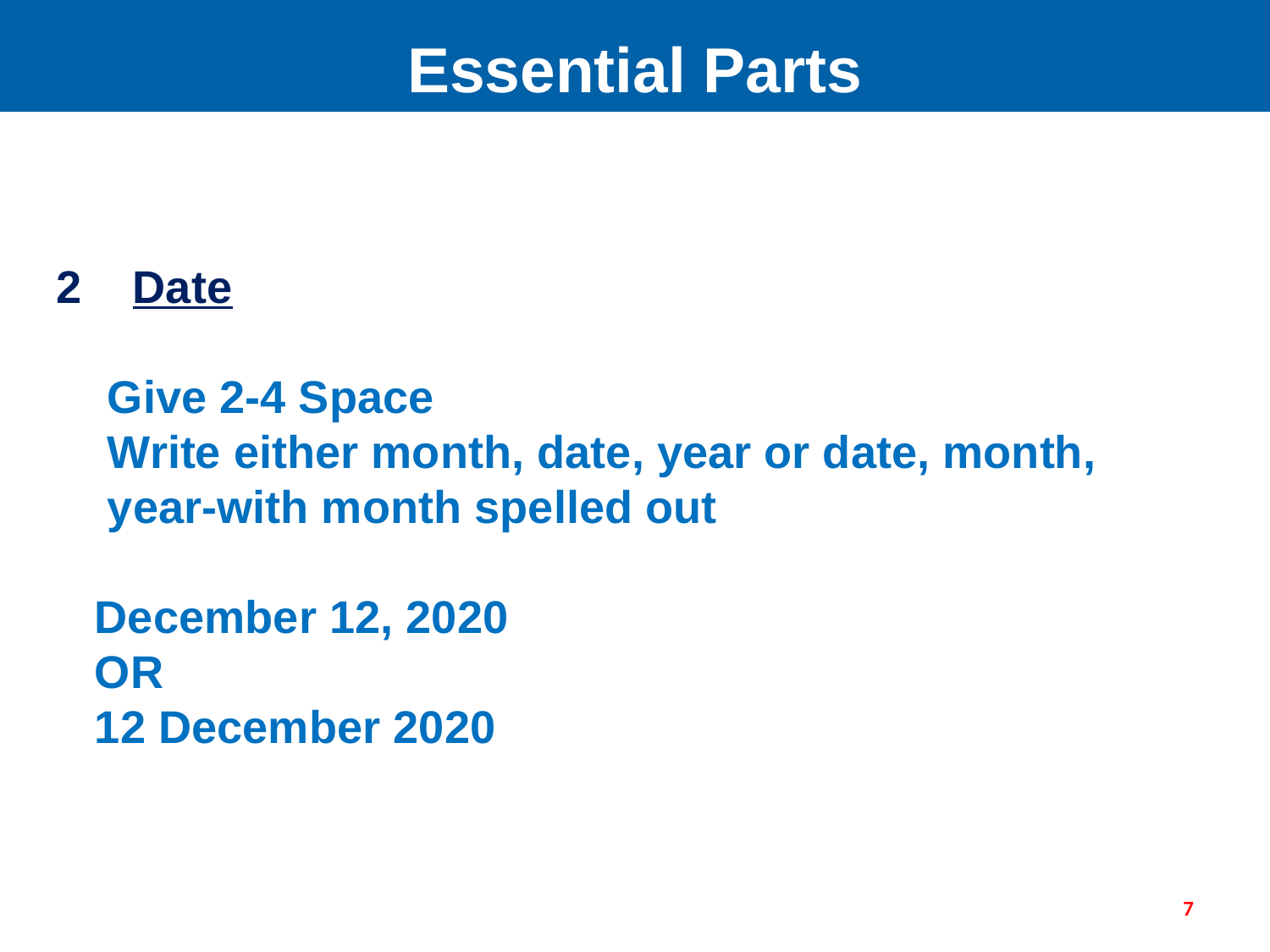

Essential Parts

 Date

    Give 2-4 Space
    Write either month, date, year or date, month,
    year-with month spelled out

   December 12, 2020
   OR
   12 December 2020

7